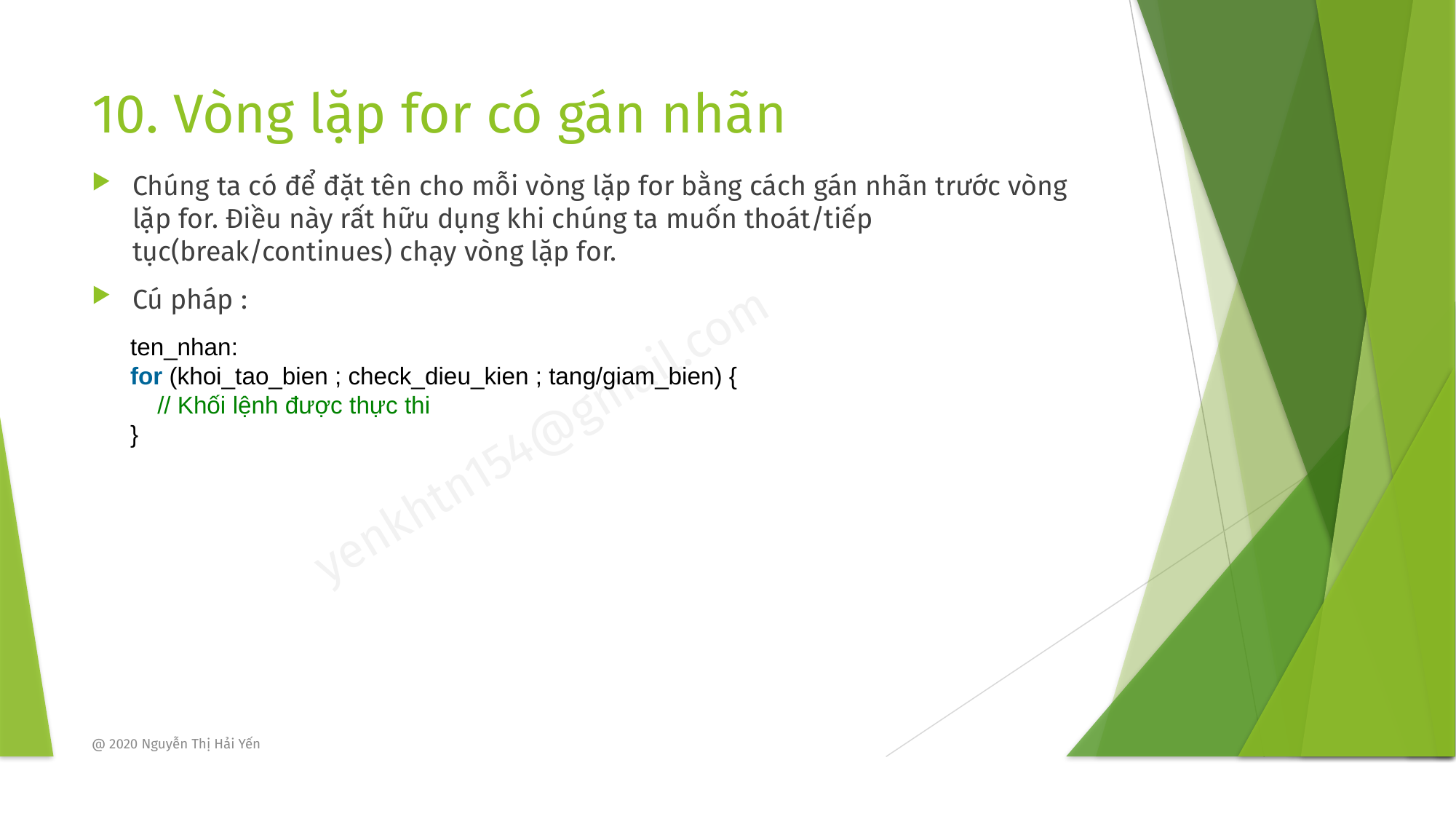

# 10. Vòng lặp for có gán nhãn
Chúng ta có để đặt tên cho mỗi vòng lặp for bằng cách gán nhãn trước vòng lặp for. Điều này rất hữu dụng khi chúng ta muốn thoát/tiếp tục(break/continues) chạy vòng lặp for.
Cú pháp :

ten_nhan:
for (khoi_tao_bien ; check_dieu_kien ; tang/giam_bien) {
    // Khối lệnh được thực thi
}
@ 2020 Nguyễn Thị Hải Yến